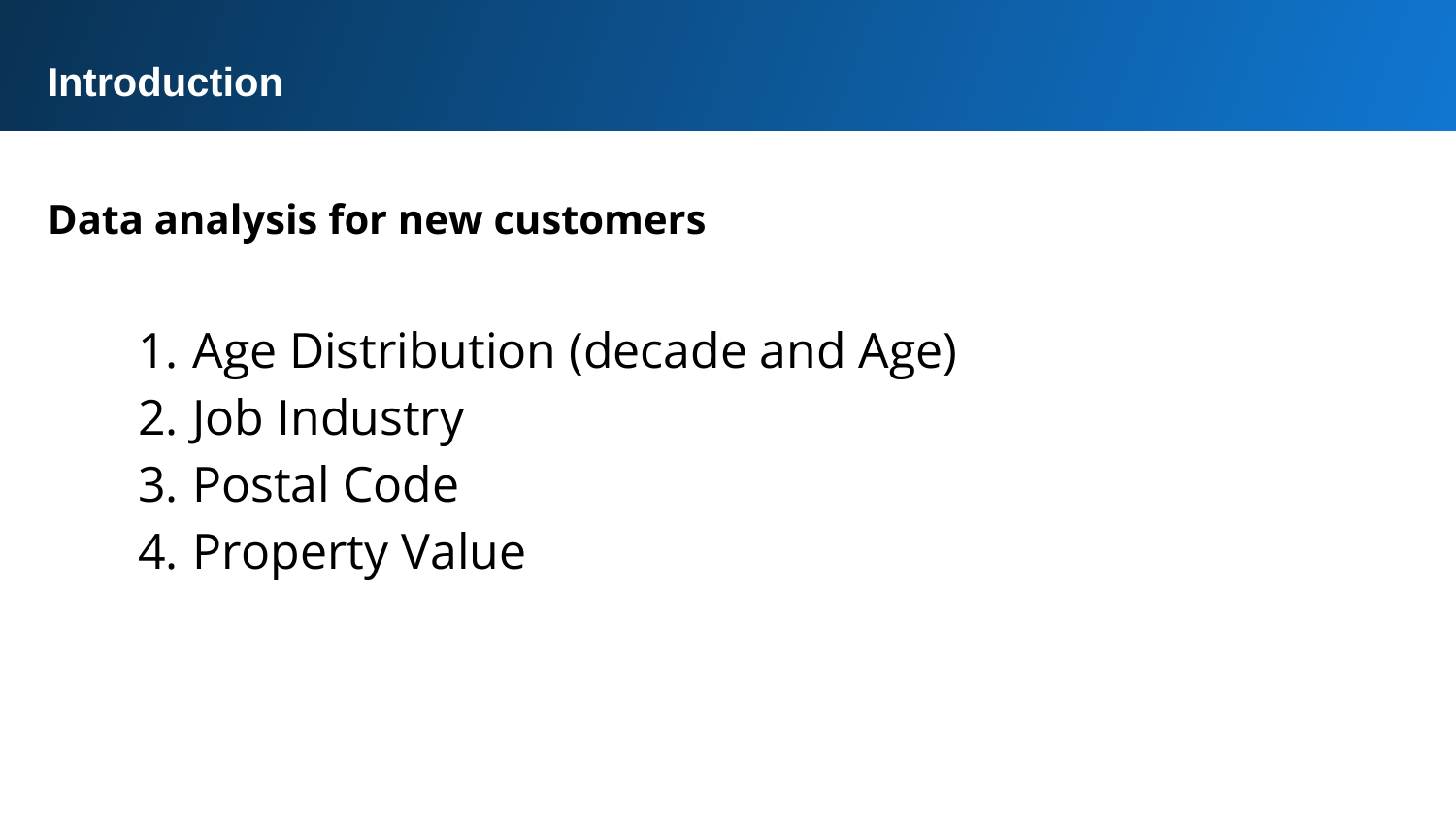

Introduction
Data analysis for new customers
Age Distribution (decade and Age)
Job Industry
Postal Code
Property Value